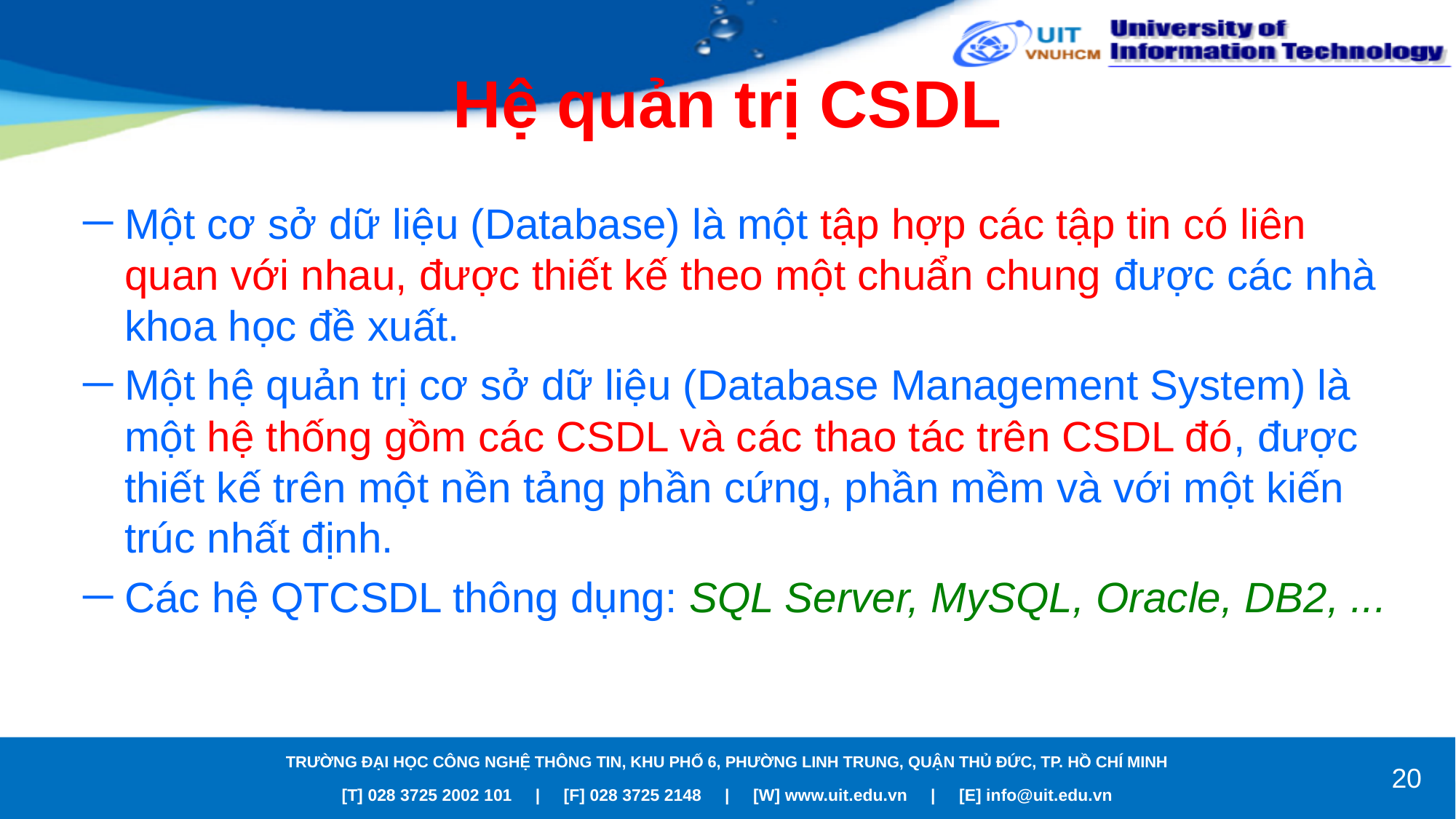

# Hệ quản trị CSDL
Một cơ sở dữ liệu (Database) là một tập hợp các tập tin có liên quan với nhau, được thiết kế theo một chuẩn chung được các nhà khoa học đề xuất.
Một hệ quản trị cơ sở dữ liệu (Database Management System) là một hệ thống gồm các CSDL và các thao tác trên CSDL đó, được thiết kế trên một nền tảng phần cứng, phần mềm và với một kiến trúc nhất định.
Các hệ QTCSDL thông dụng: SQL Server, MySQL, Oracle, DB2, ...